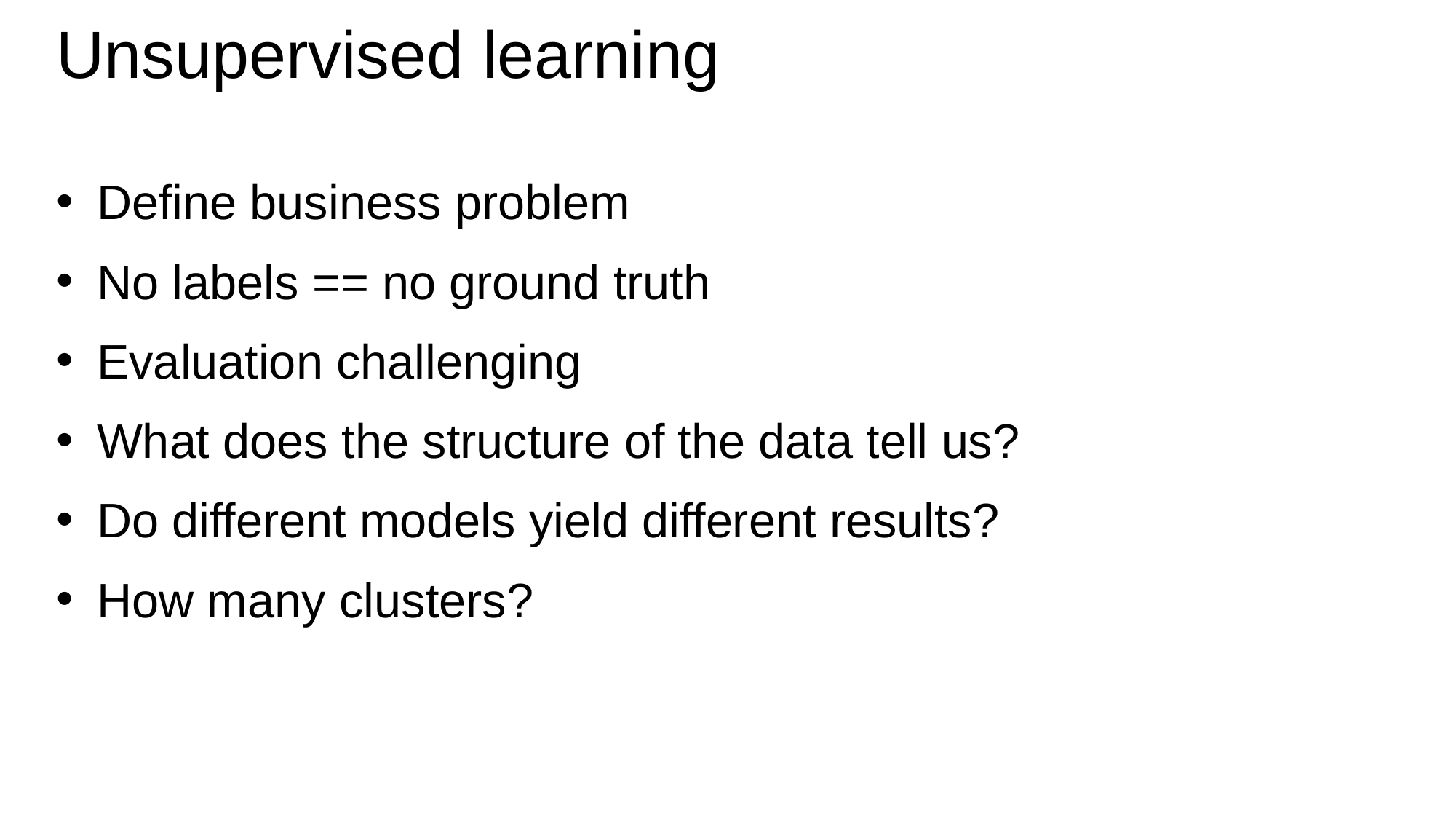

# Unsupervised learning
Define business problem
No labels == no ground truth
Evaluation challenging
What does the structure of the data tell us?
Do different models yield different results?
How many clusters?